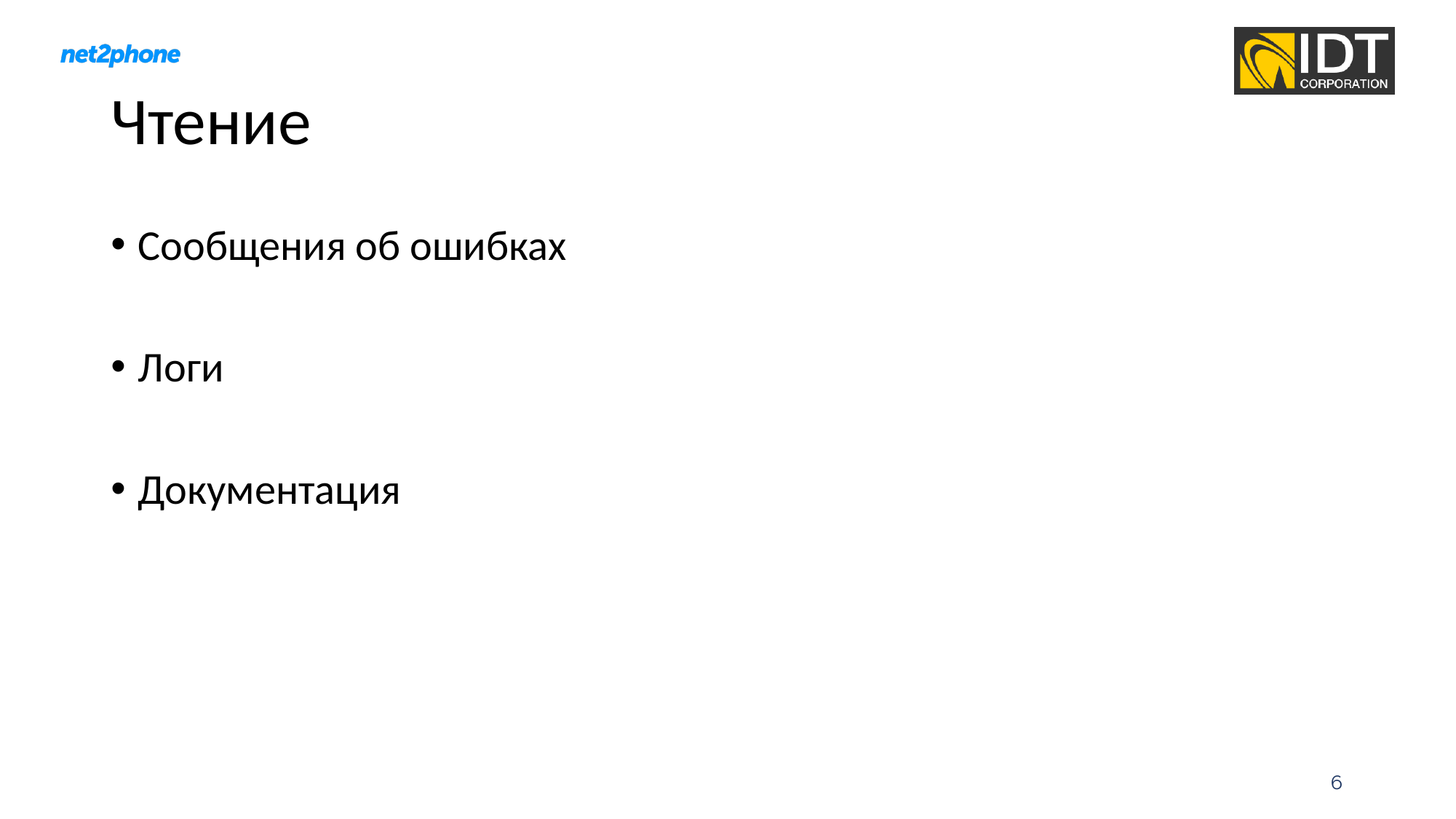

# Чтение
Сообщения об ошибках

Логи

Документация

6